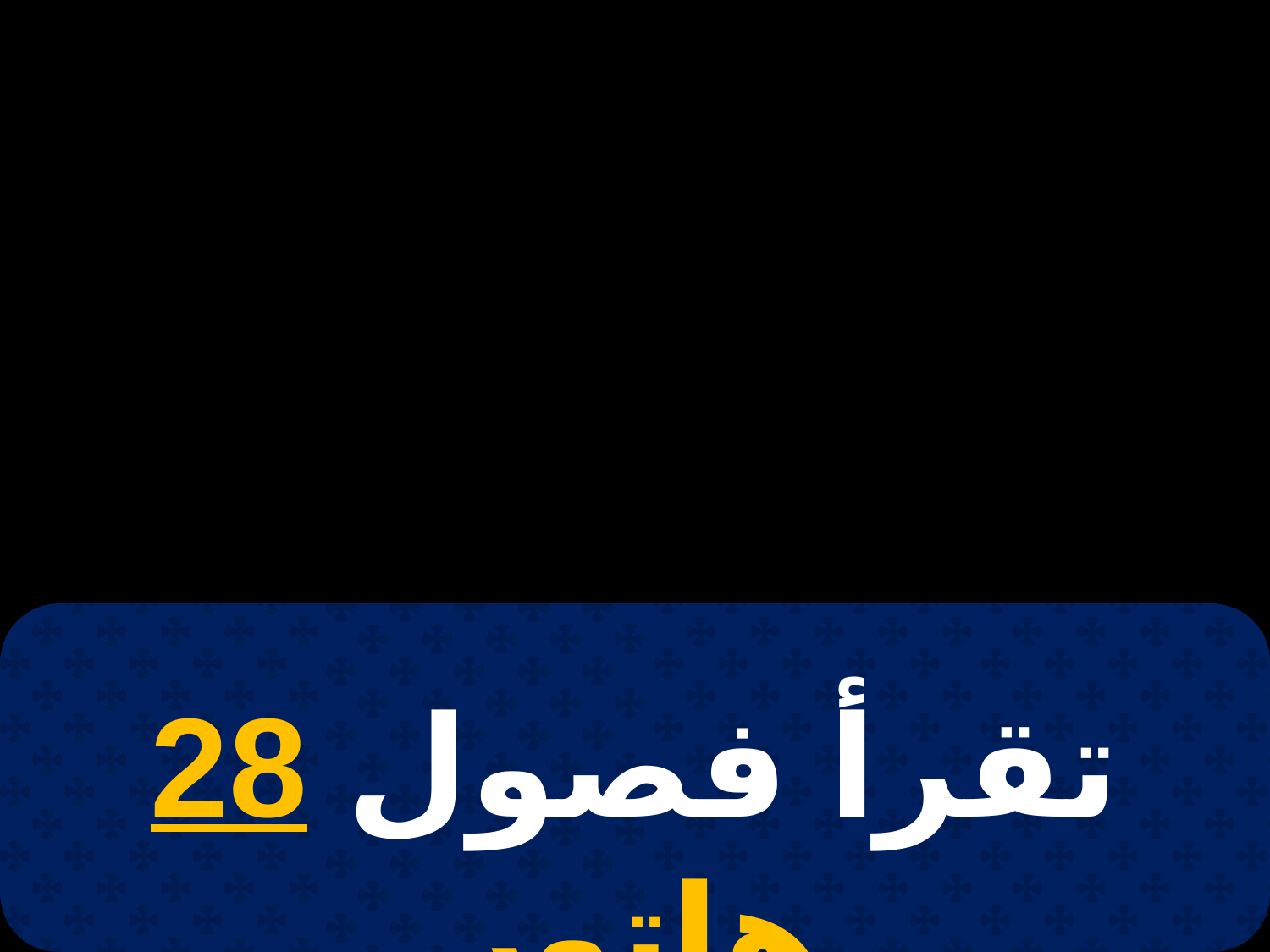

# 23 طوبة
تقرأ فصول 28 هاتور